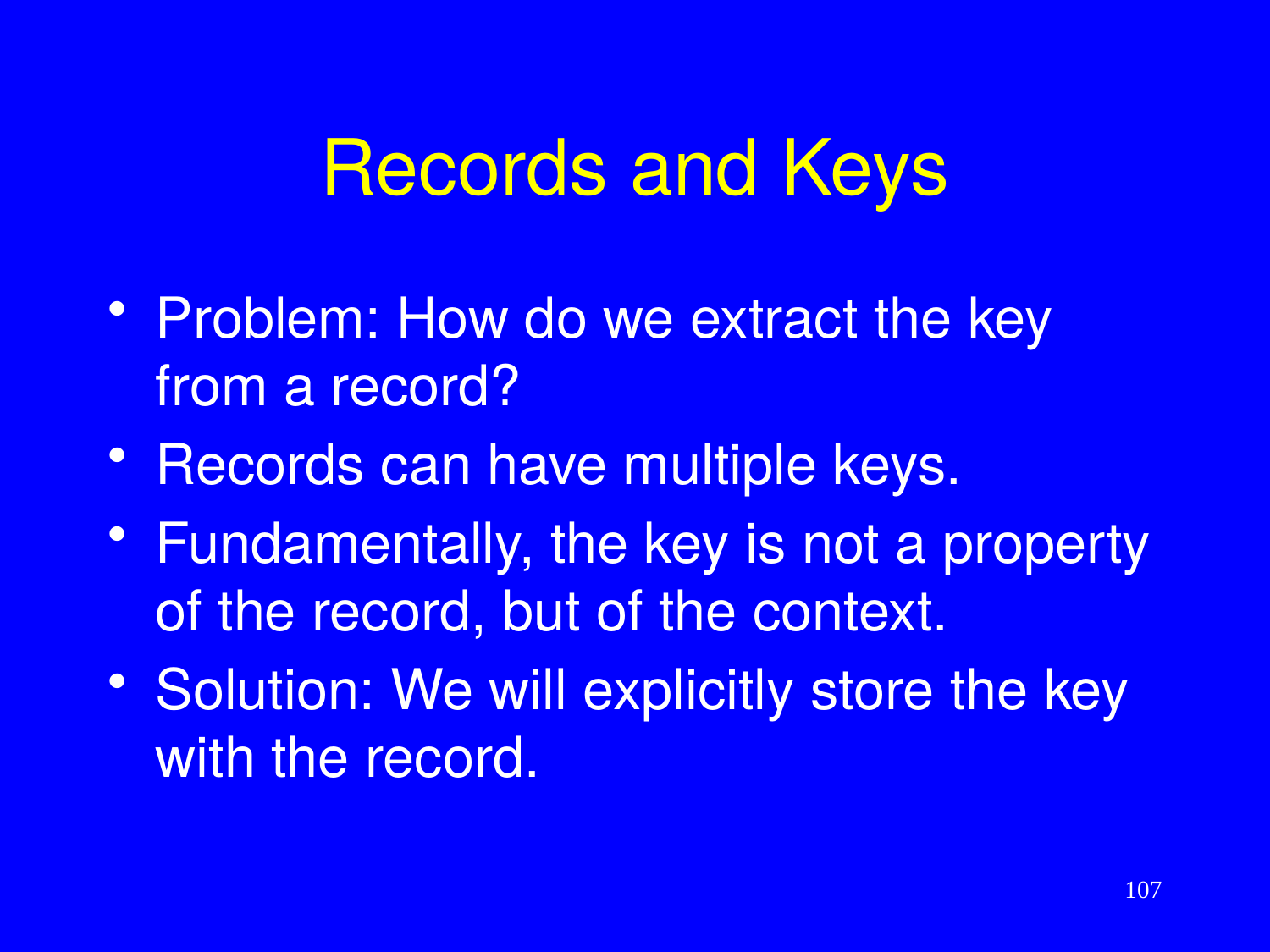

# Records and Keys
Problem: How do we extract the key from a record?
Records can have multiple keys.
Fundamentally, the key is not a property of the record, but of the context.
Solution: We will explicitly store the key with the record.

107